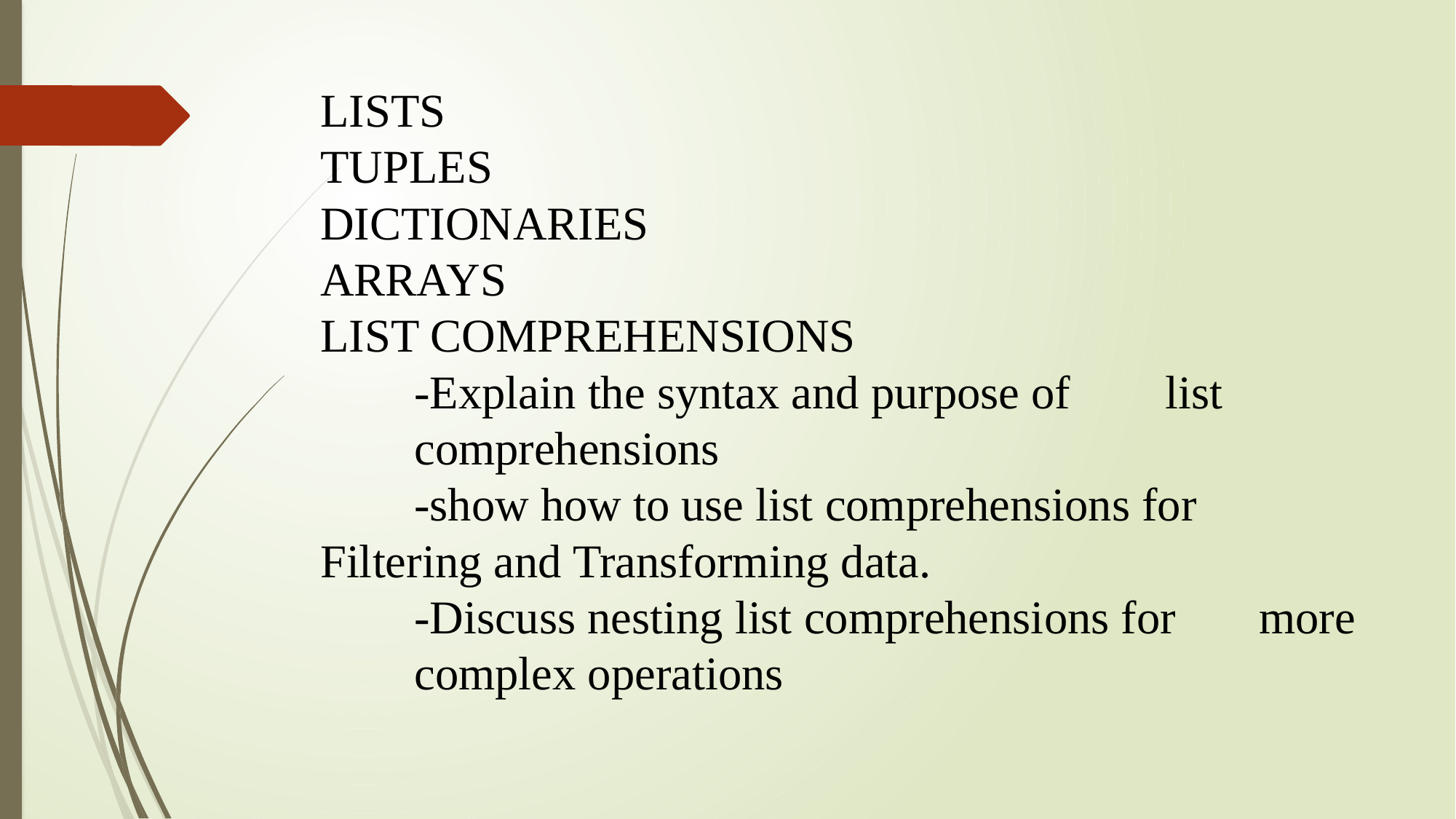

# LISTS TUPLES DICTIONARIES ARRAYS LIST COMPREHENSIONS -Explain the syntax and purpose of 	list 	        	comprehensions -show how to use list comprehensions for 	Filtering and Transforming data. -Discuss nesting list comprehensions for 	more 	complex operations